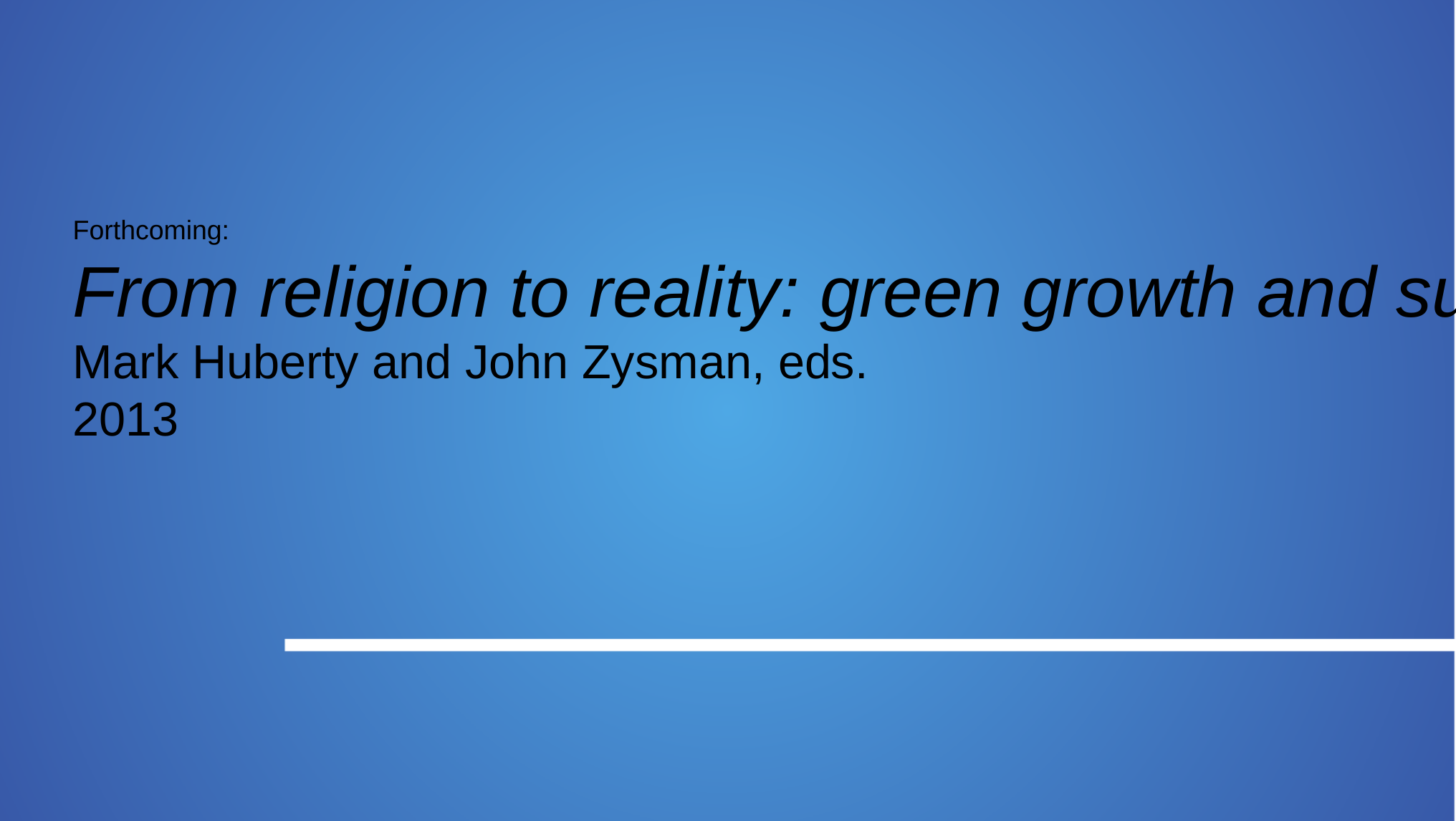

Forthcoming:
From religion to reality: green growth and sustainable prosperty
Mark Huberty and John Zysman, eds.
2013